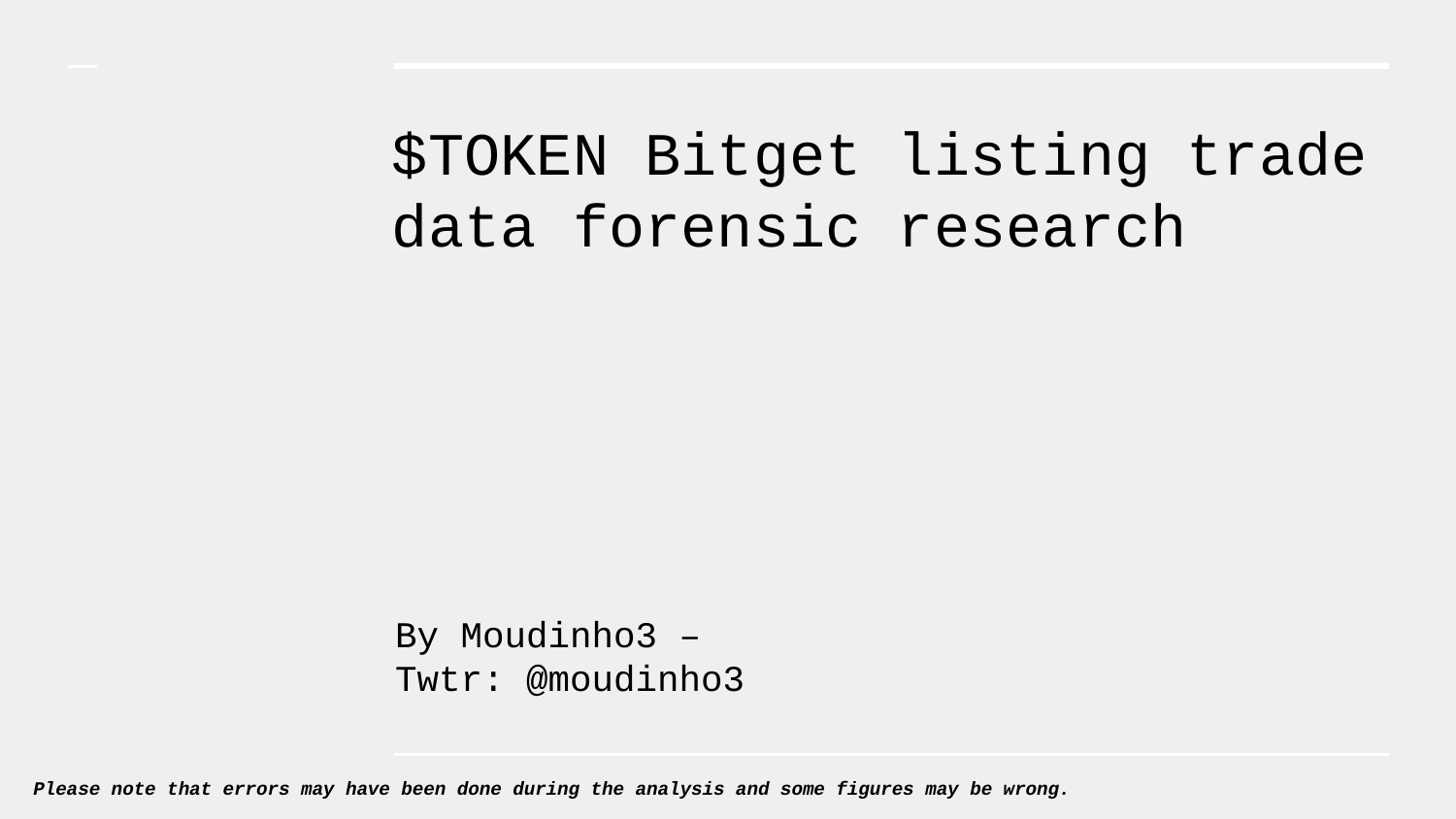

# $TOKEN Bitget listing trade data forensic research
By Moudinho3 –
Twtr: @moudinho3